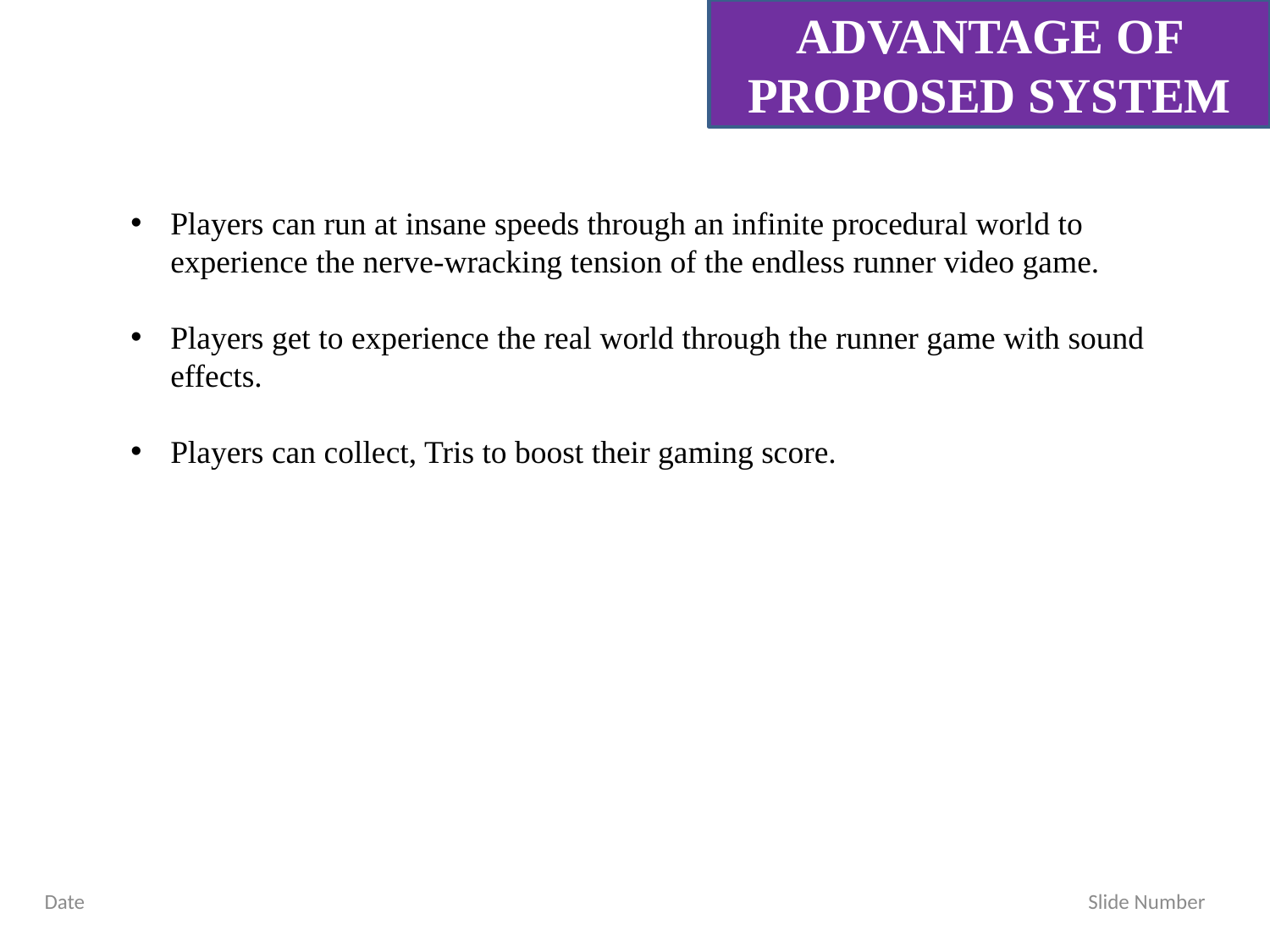

ADVANTAGE OF PROPOSED SYSTEM
Players can run at insane speeds through an infinite procedural world to experience the nerve-wracking tension of the endless runner video game.

Players get to experience the real world through the runner game with sound effects.

Players can collect, Tris to boost their gaming score.

Date                                                                                                                                                                                                               Slide Number